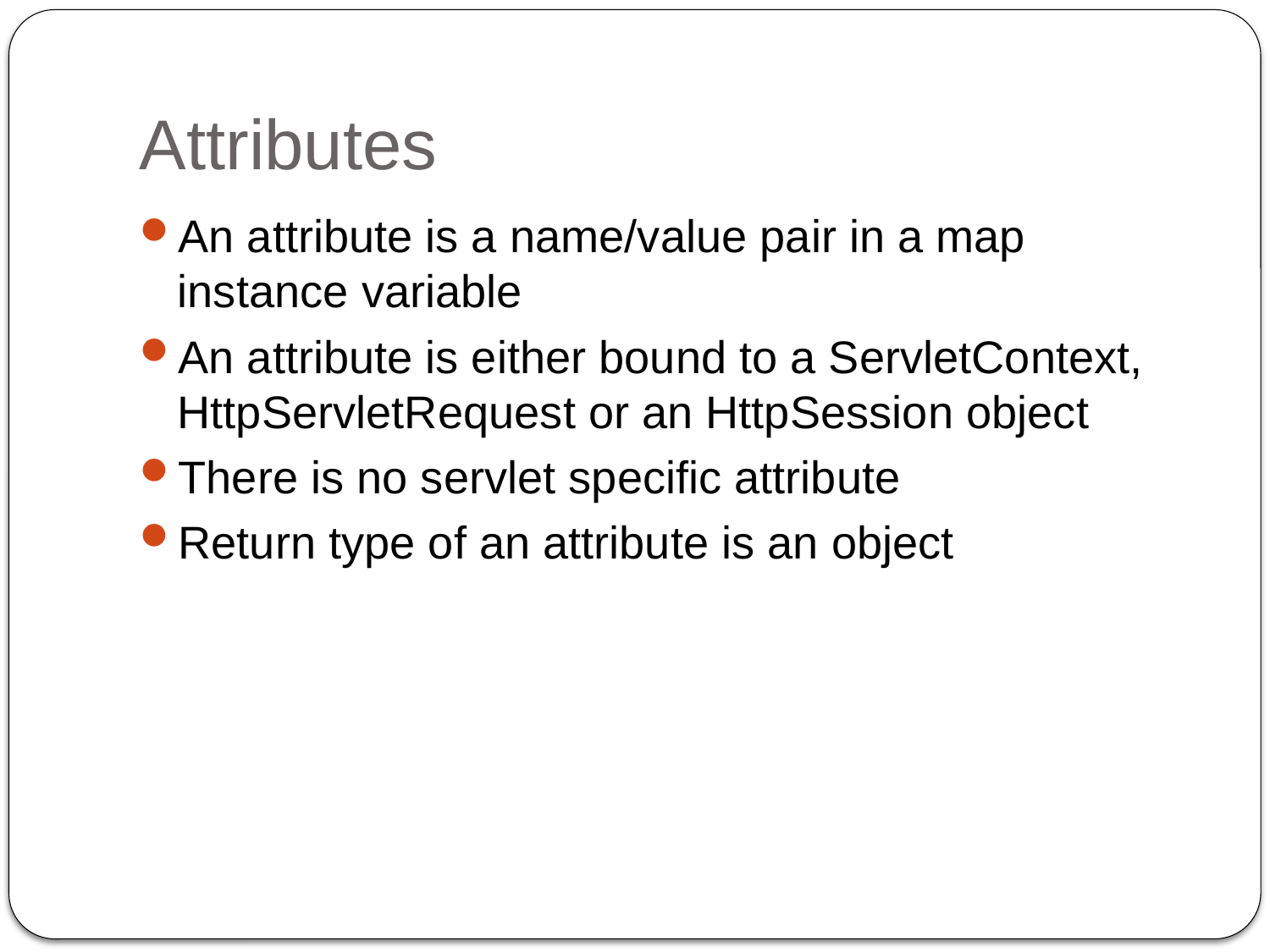

# Attributes
An attribute is a name/value pair in a map instance variable
An attribute is either bound to a ServletContext, HttpServletRequest or an HttpSession object
There is no servlet specific attribute
Return type of an attribute is an object